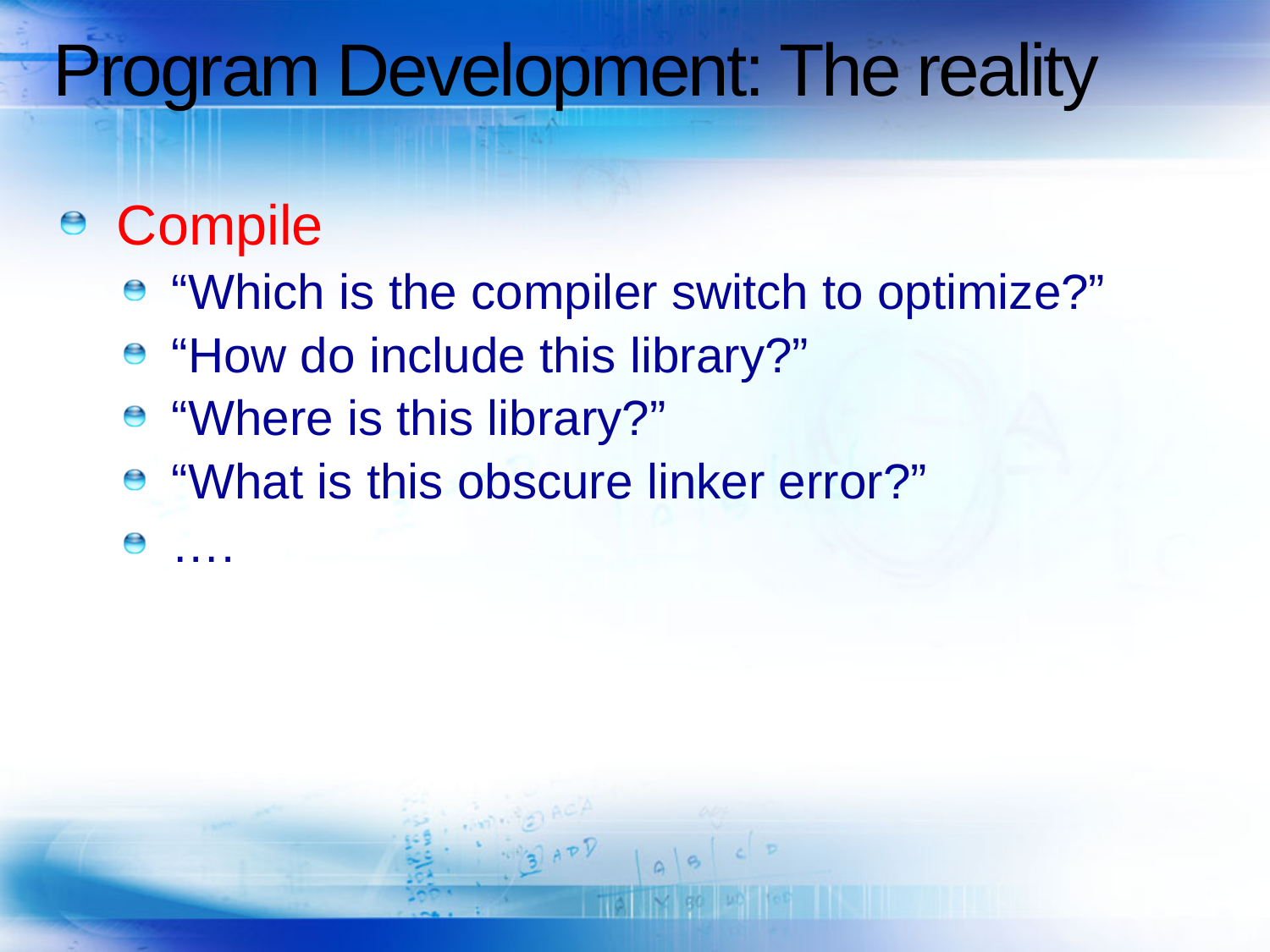

# Program Development: The reality
Compile
“Which is the compiler switch to optimize?”
“How do include this library?”
“Where is this library?”
“What is this obscure linker error?”
….